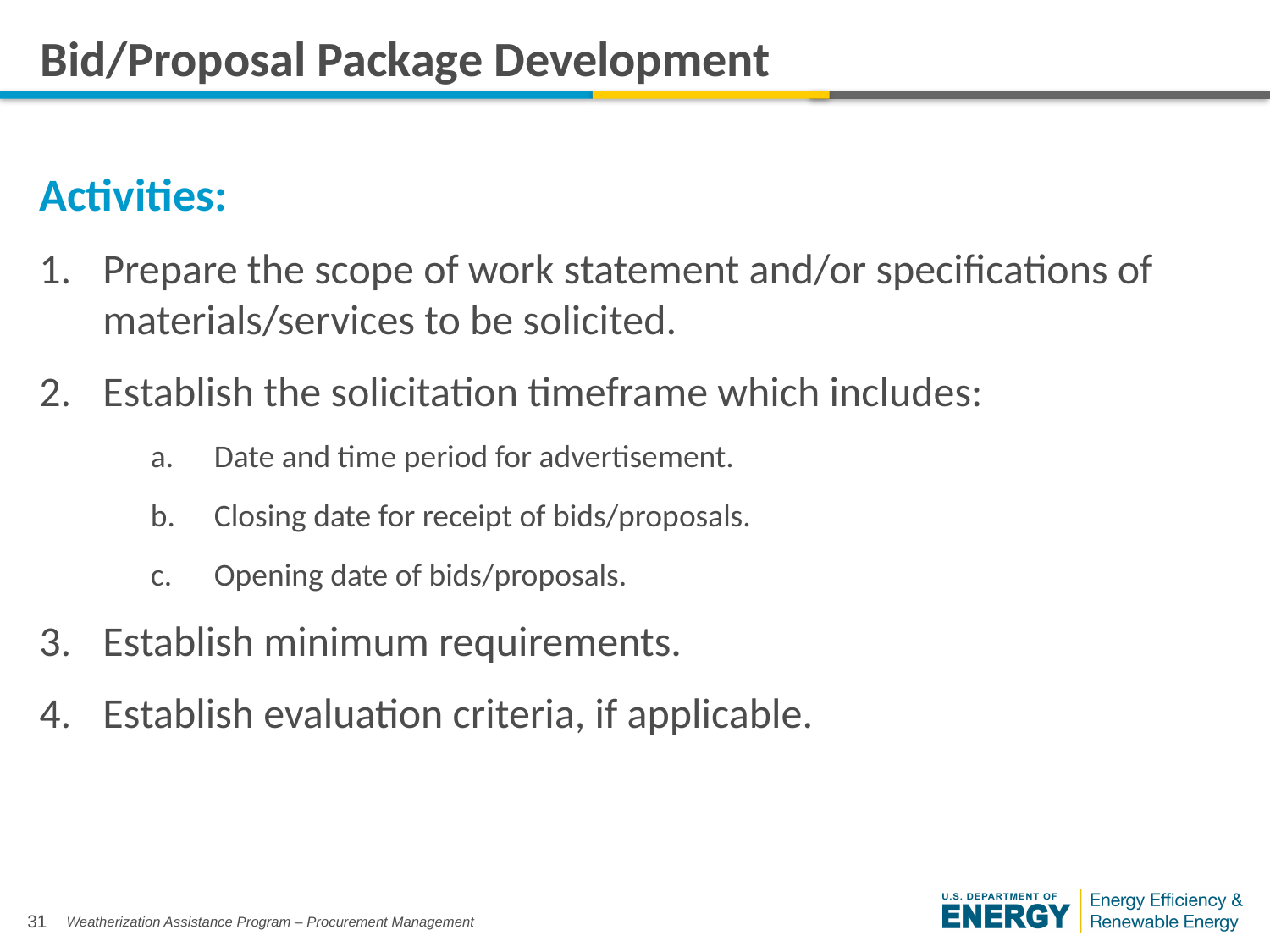

# Bid/Proposal Package Development
Activities:
Prepare the scope of work statement and/or specifications of materials/services to be solicited.
Establish the solicitation timeframe which includes:
Date and time period for advertisement.
Closing date for receipt of bids/proposals.
Opening date of bids/proposals.
Establish minimum requirements.
Establish evaluation criteria, if applicable.